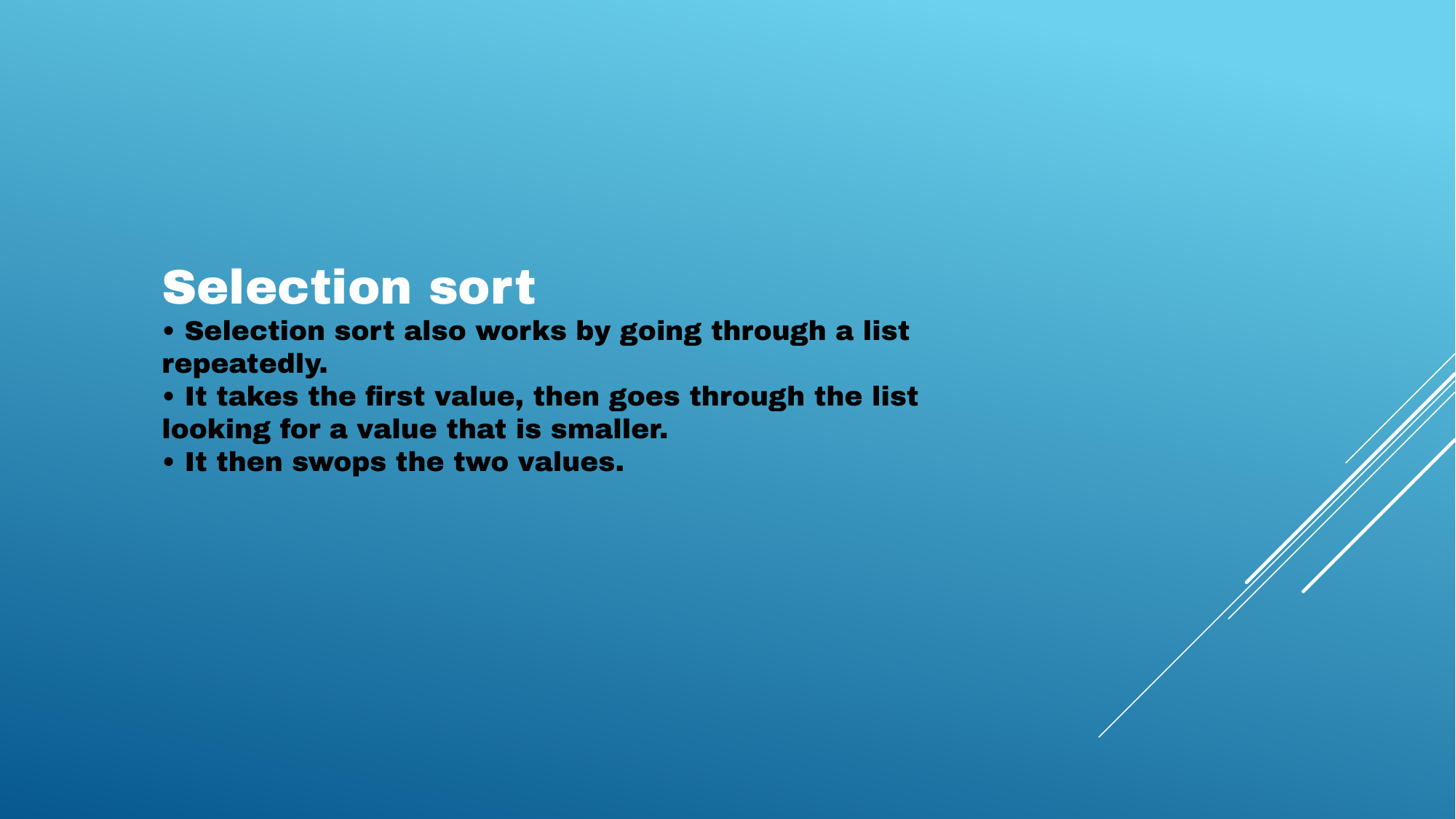

Selection sort
• Selection sort also works by going through a list
repeatedly.
• It takes the first value, then goes through the list
looking for a value that is smaller.
• It then swops the two values.